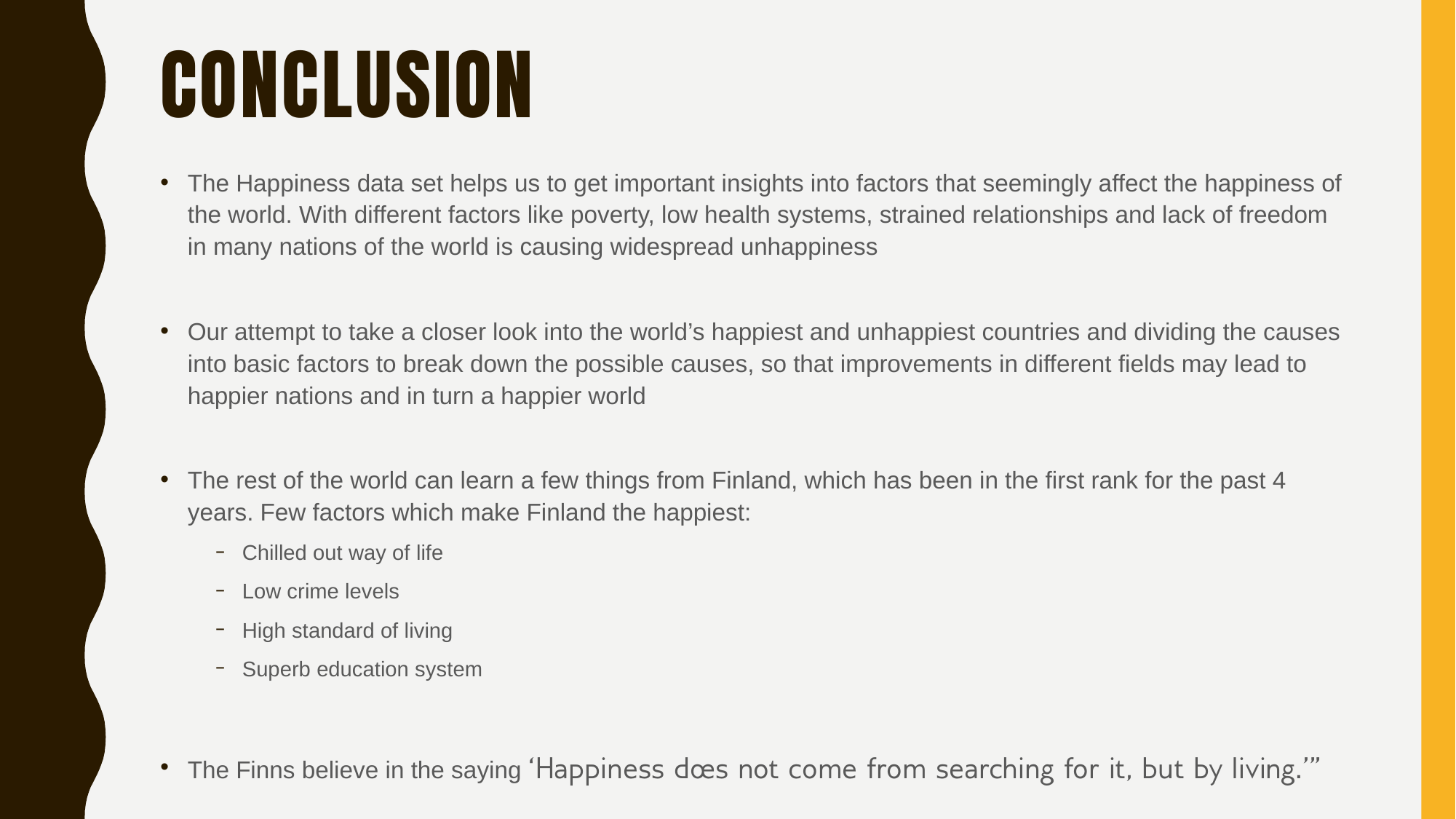

# CONCLUSION
The Happiness data set helps us to get important insights into factors that seemingly affect the happiness of the world. With different factors like poverty, low health systems, strained relationships and lack of freedom in many nations of the world is causing widespread unhappiness

Our attempt to take a closer look into the world’s happiest and unhappiest countries and dividing the causes into basic factors to break down the possible causes, so that improvements in different fields may lead to happier nations and in turn a happier world

The rest of the world can learn a few things from Finland, which has been in the first rank for the past 4 years. Few factors which make Finland the happiest:
Chilled out way of life
Low crime levels
High standard of living
Superb education system

The Finns believe in the saying ‘Happiness does not come from searching for it, but by living.’”